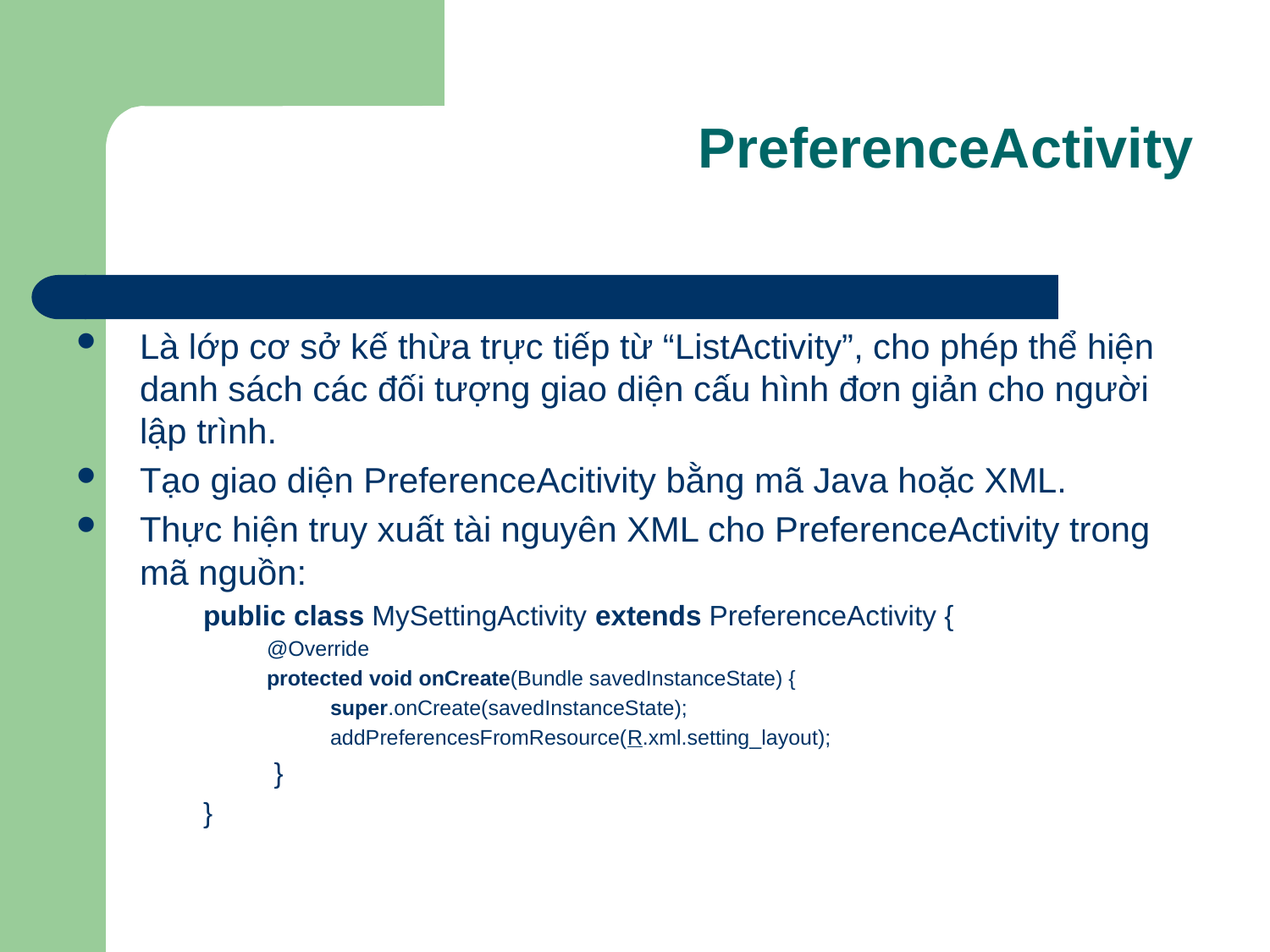

PreferenceActivity
Là lớp cơ sở kế thừa trực tiếp từ “ListActivity”, cho phép thể hiện danh sách các đối tượng giao diện cấu hình đơn giản cho người lập trình.
Tạo giao diện PreferenceAcitivity bằng mã Java hoặc XML.
Thực hiện truy xuất tài nguyên XML cho PreferenceActivity trong mã nguồn:
public class MySettingActivity extends PreferenceActivity {
@Override
protected void onCreate(Bundle savedInstanceState) {
super.onCreate(savedInstanceState);
addPreferencesFromResource(R.xml.setting_layout);
	     }
}